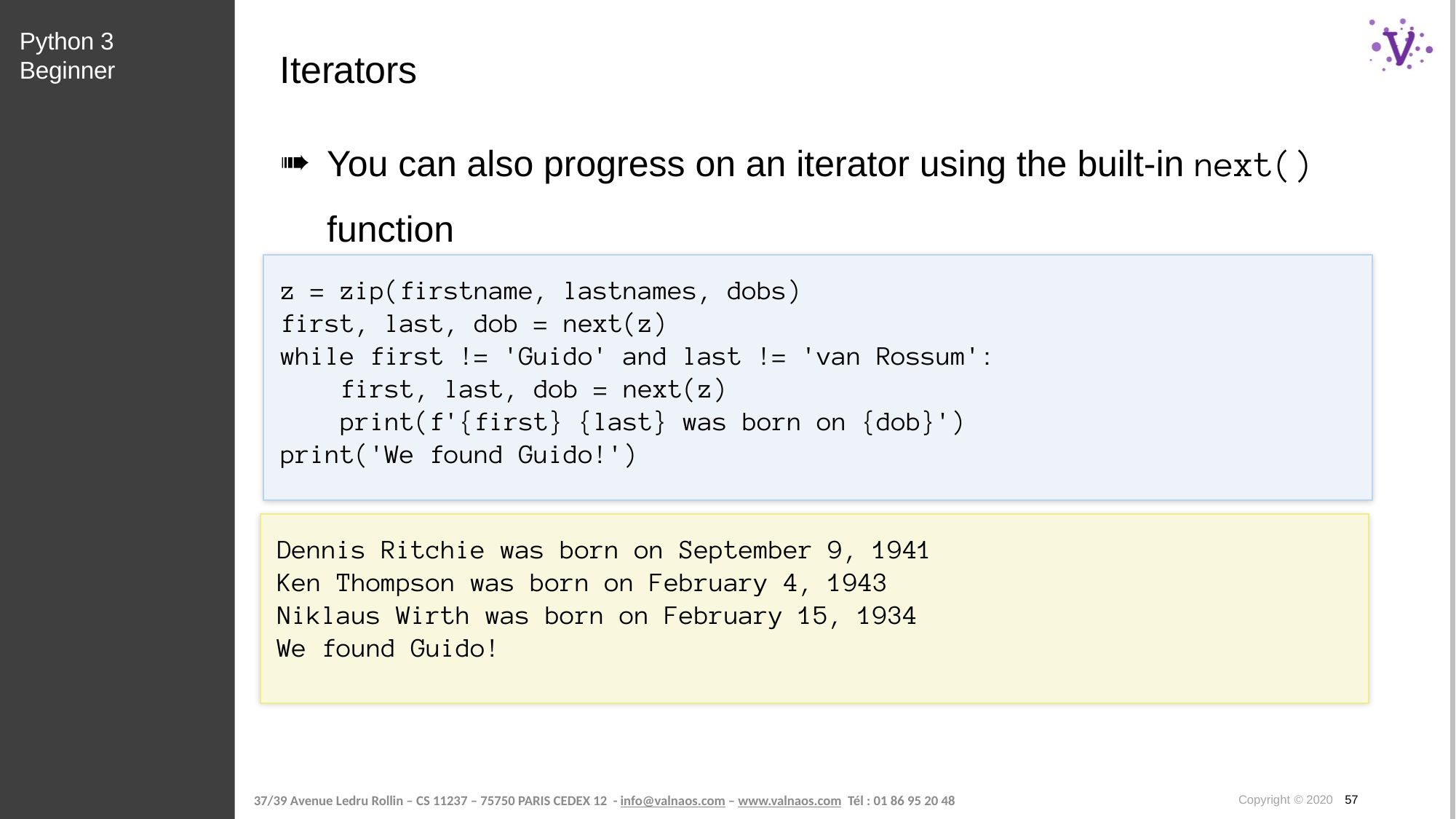

Python 3 Beginner
# Iterators
You can also progress on an iterator using the built-in next() function
z = zip(firstname, lastnames, dobs)
first, last, dob = next(z)
while first != 'Guido' and last != 'van Rossum':
    first, last, dob = next(z)
    print(f'{first} {last} was born on {dob}')
print('We found Guido!')
Dennis Ritchie was born on September 9, 1941
Ken Thompson was born on February 4, 1943
Niklaus Wirth was born on February 15, 1934
We found Guido!
Copyright © 2020   57